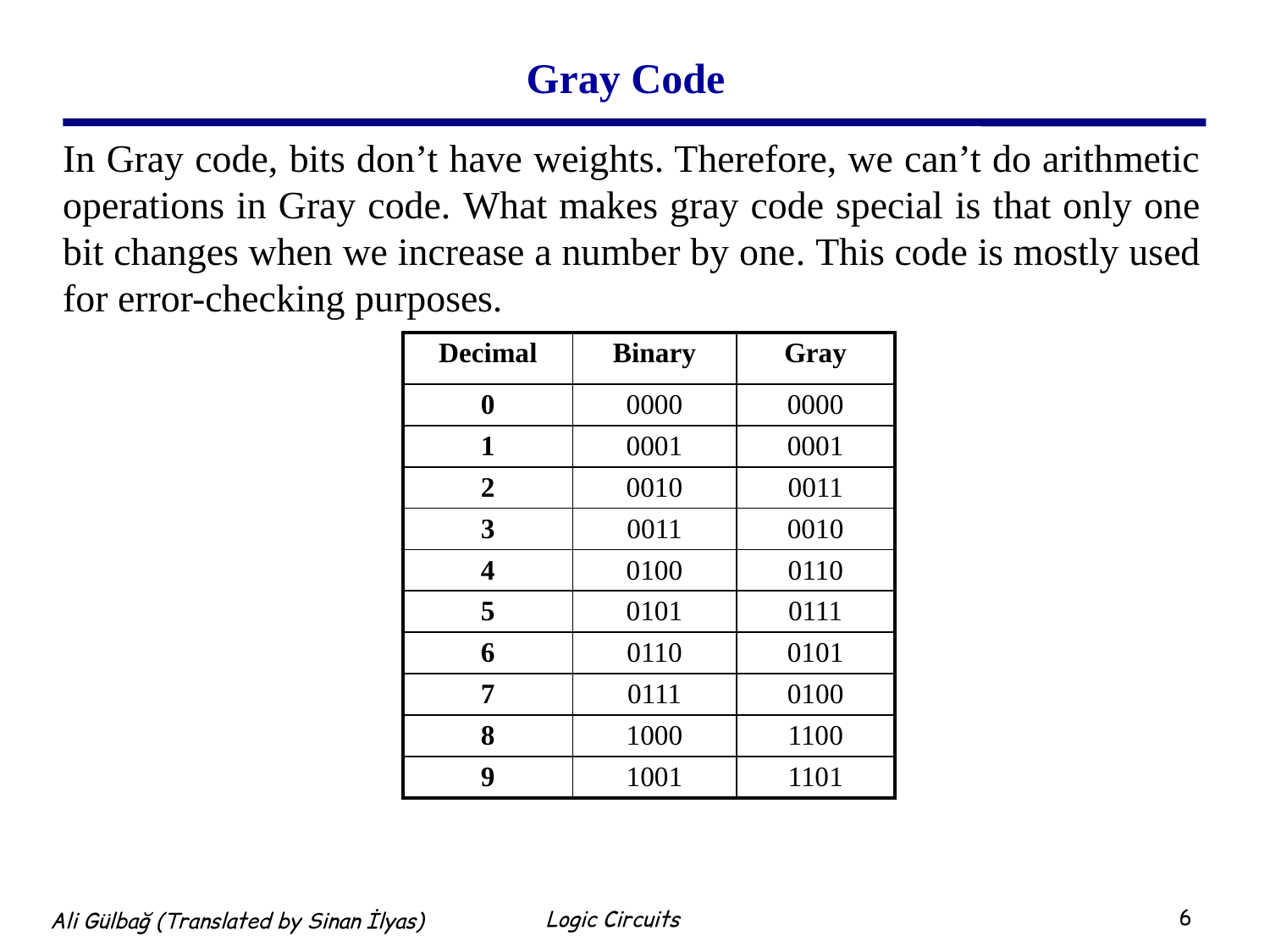

# Gray Code
In Gray code, bits don’t have weights. Therefore, we can’t do arithmetic operations in Gray code. What makes gray code special is that only one bit changes when we increase a number by one. This code is mostly used for error-checking purposes.

| Decimal | Binary | Gray |
| --- | --- | --- |
| 0 | 0000 | 0000 |
| 1 | 0001 | 0001 |
| 2 | 0010 | 0011 |
| 3 | 0011 | 0010 |
| 4 | 0100 | 0110 |
| 5 | 0101 | 0111 |
| 6 | 0110 | 0101 |
| 7 | 0111 | 0100 |
| 8 | 1000 | 1100 |
| 9 | 1001 | 1101 |
Logic Circuits